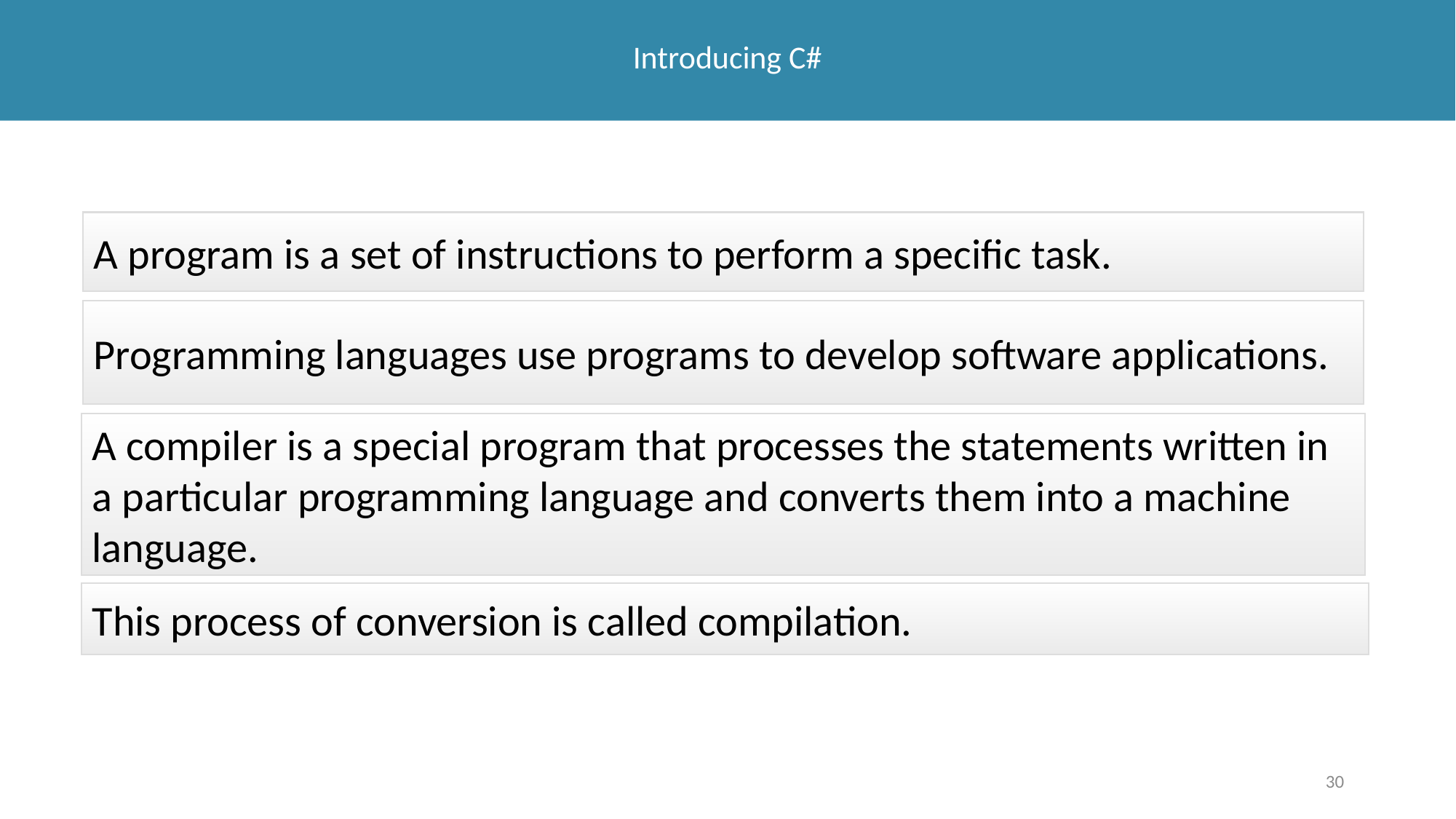

# Introducing C#
A program is a set of instructions to perform a specific task.
Programming languages use programs to develop software applications.
A compiler is a special program that processes the statements written in a particular programming language and converts them into a machine language.
This process of conversion is called compilation.
30